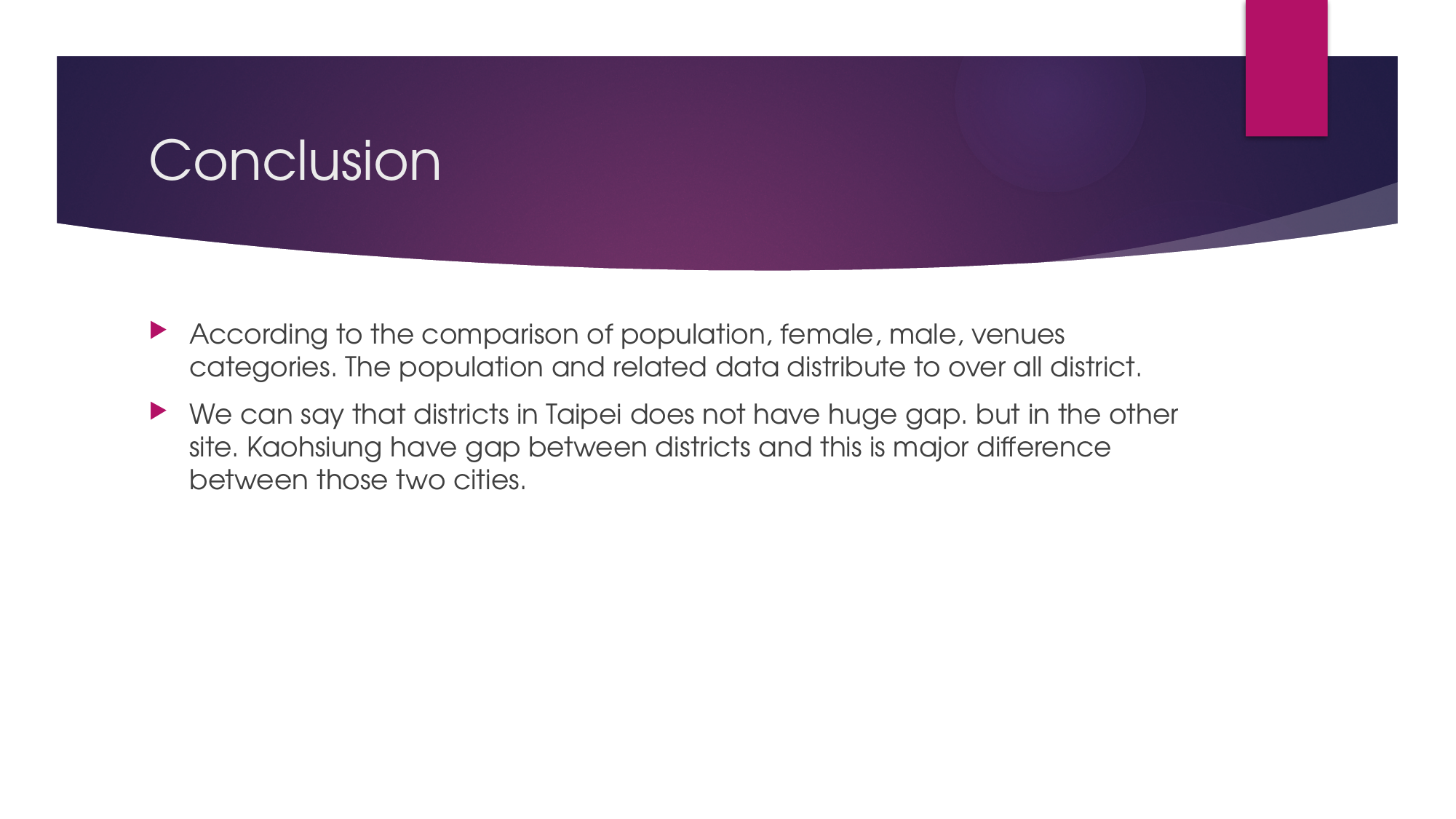

# Conclusion
According to the comparison of population, female, male, venues categories. The population and related data distribute to over all district.
We can say that districts in Taipei does not have huge gap. but in the other site. Kaohsiung have gap between districts and this is major difference between those two cities.